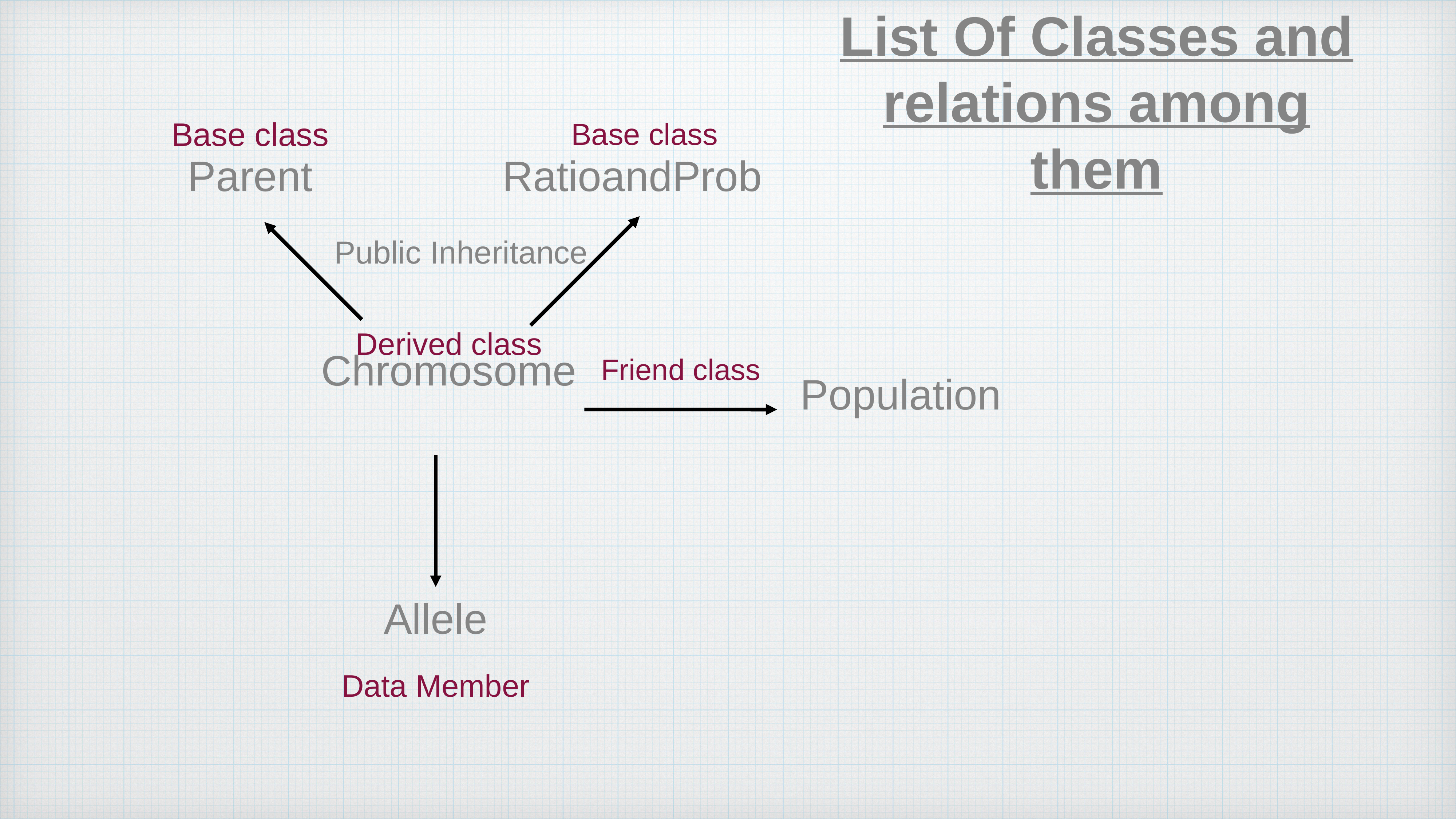

List Of Classes and relations among them
Base class
Base class
Parent
RatioandProb

Public Inheritance
Derived class
Chromosome
Friend class
Population

Allele
Data Member